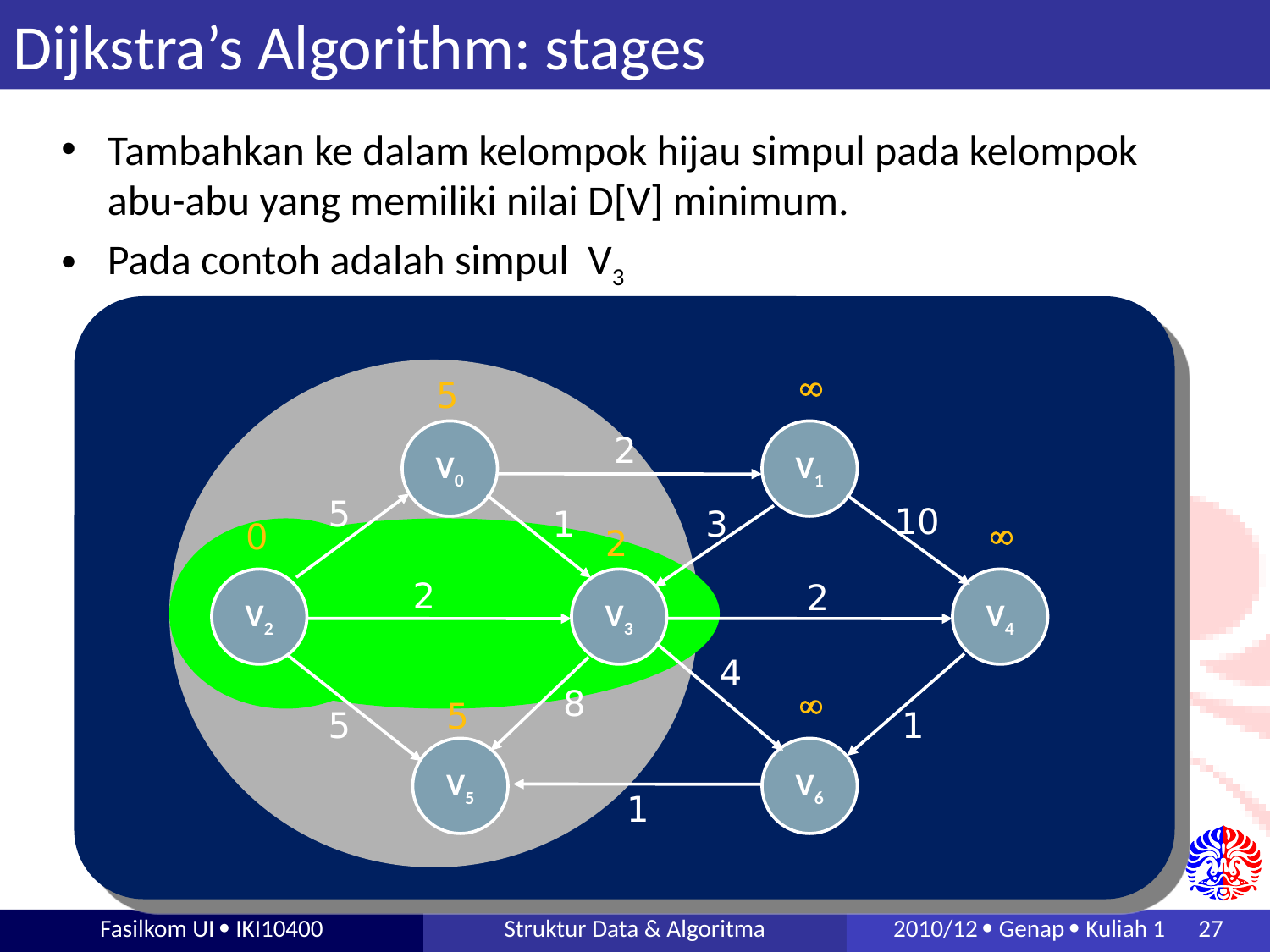

# Dijkstra’s Algorithm: stages
Tambahkan ke dalam kelompok hijau simpul pada kelompok abu-abu yang memiliki nilai D[V] minimum.
Pada contoh adalah simpul  V3

∞
5
V0
V1
2

5
10

1
3

0
∞
2

2
V2
V3
2
V4

4

8
∞
5
5
1
V5
V6
1